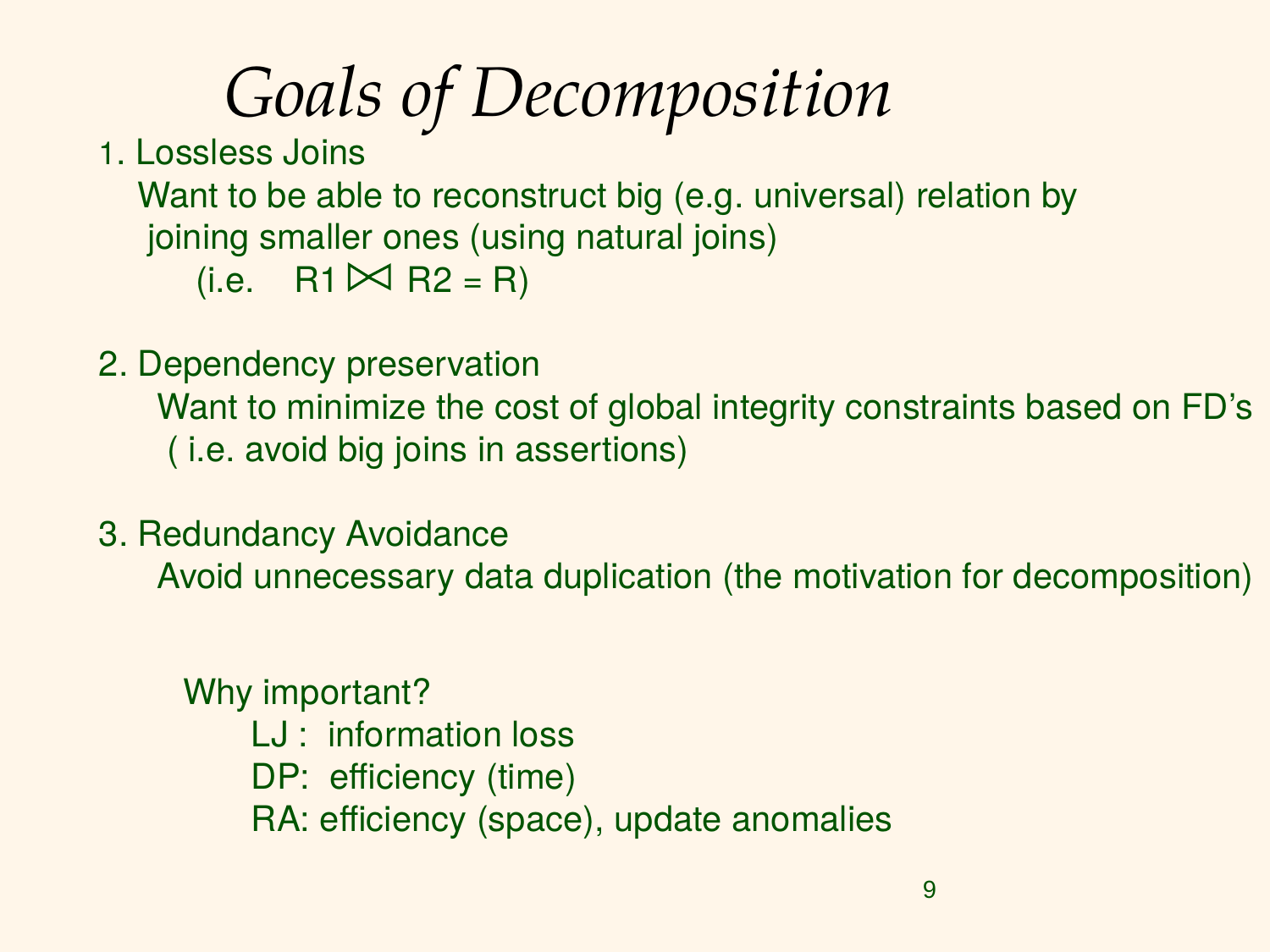

# Goals of Decomposition
1. Lossless Joins
    Want to be able to reconstruct big (e.g. universal) relation by
     joining smaller ones (using natural joins)
          (i.e.    R1       R2 = R)

2. Dependency preservation
      Want to minimize the cost of global integrity constraints based on FD’s
       ( i.e. avoid big joins in assertions)

3. Redundancy Avoidance
      Avoid unnecessary data duplication (the motivation for decomposition)

Why important?
       LJ :  information loss
       DP:  efficiency (time)
       RA: efficiency (space), update anomalies
9